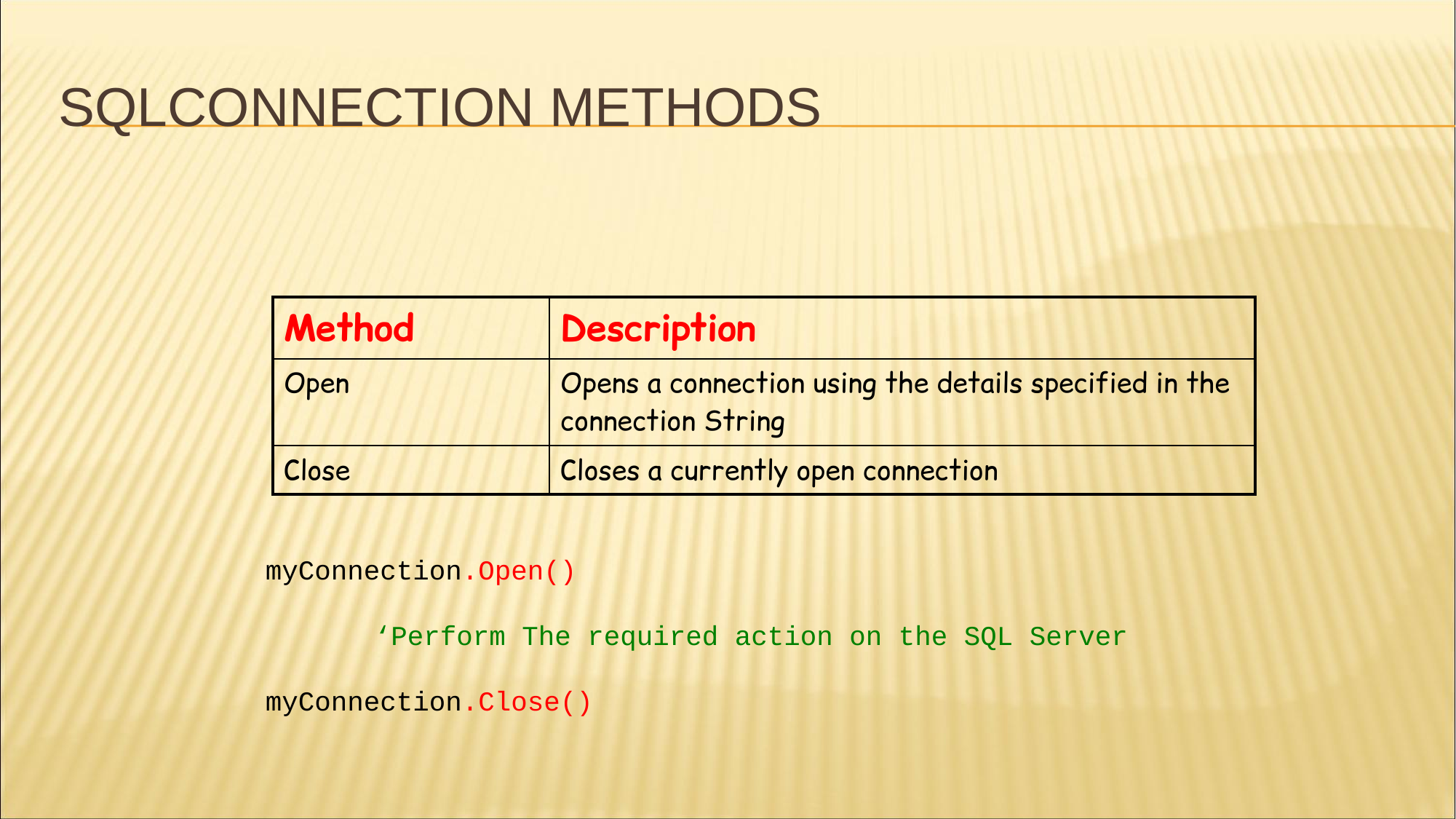

# SQLConnection Methods
| Method | Description |
| --- | --- |
| Open | Opens a connection using the details specified in the connection String |
| Close | Closes a currently open connection |
myConnection.Open()

	‘Perform The required action on the SQL Server

myConnection.Close()